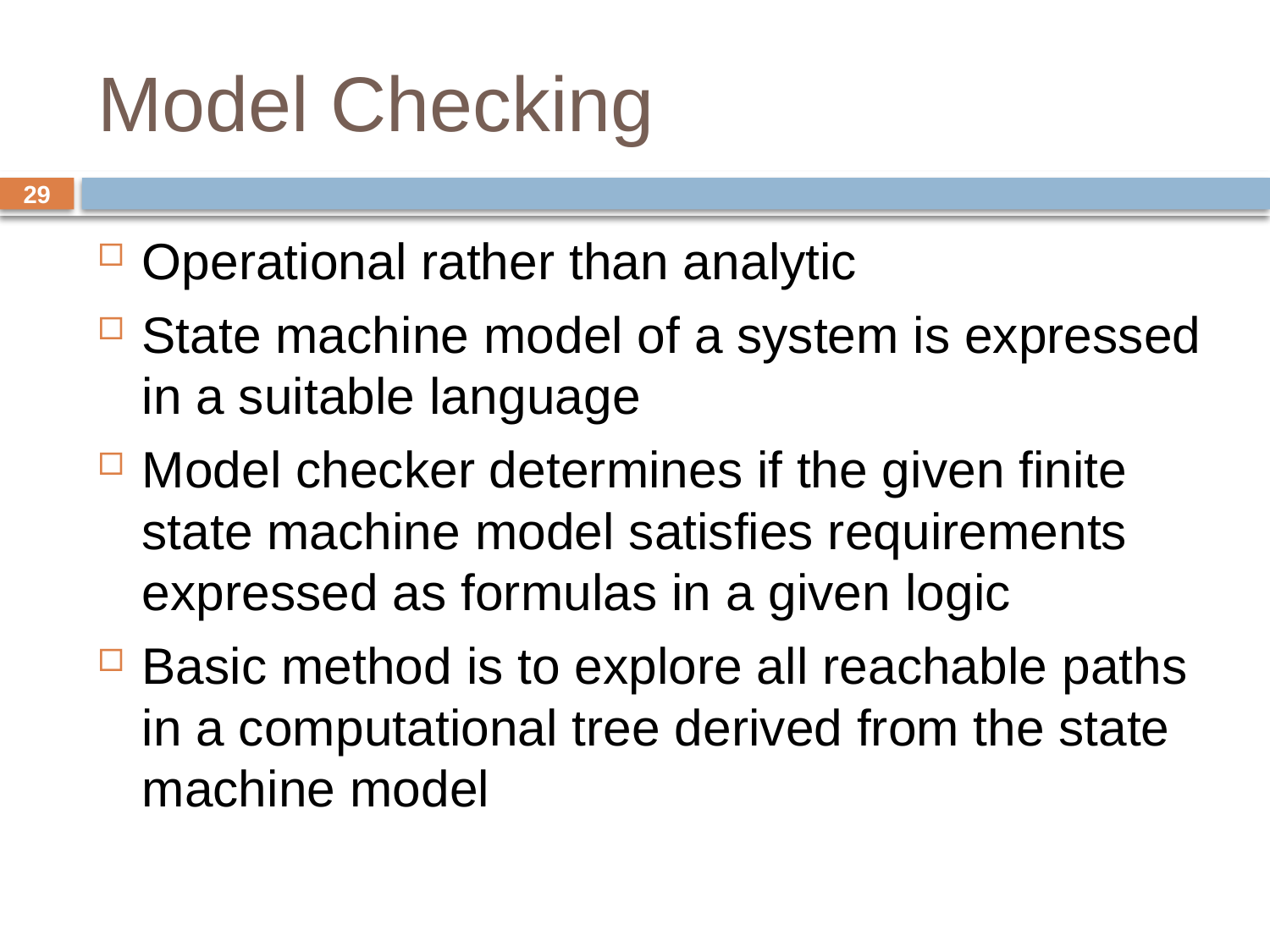

# Model Checking
29
Operational rather than analytic
State machine model of a system is expressed in a suitable language
Model checker determines if the given finite state machine model satisfies requirements expressed as formulas in a given logic
Basic method is to explore all reachable paths in a computational tree derived from the state machine model